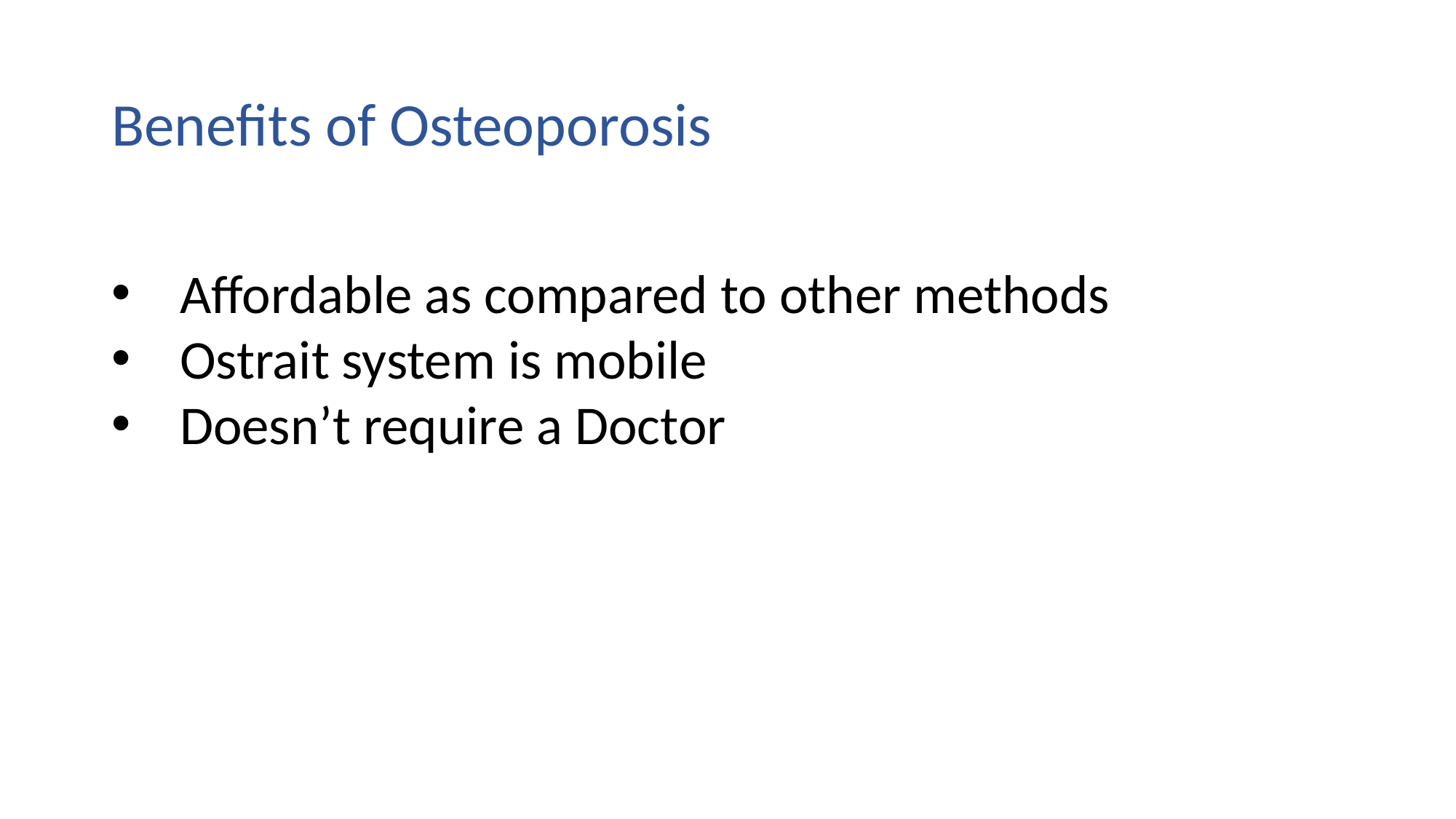

Benefits of Osteoporosis
Affordable as compared to other methods
Ostrait system is mobile
Doesn’t require a Doctor